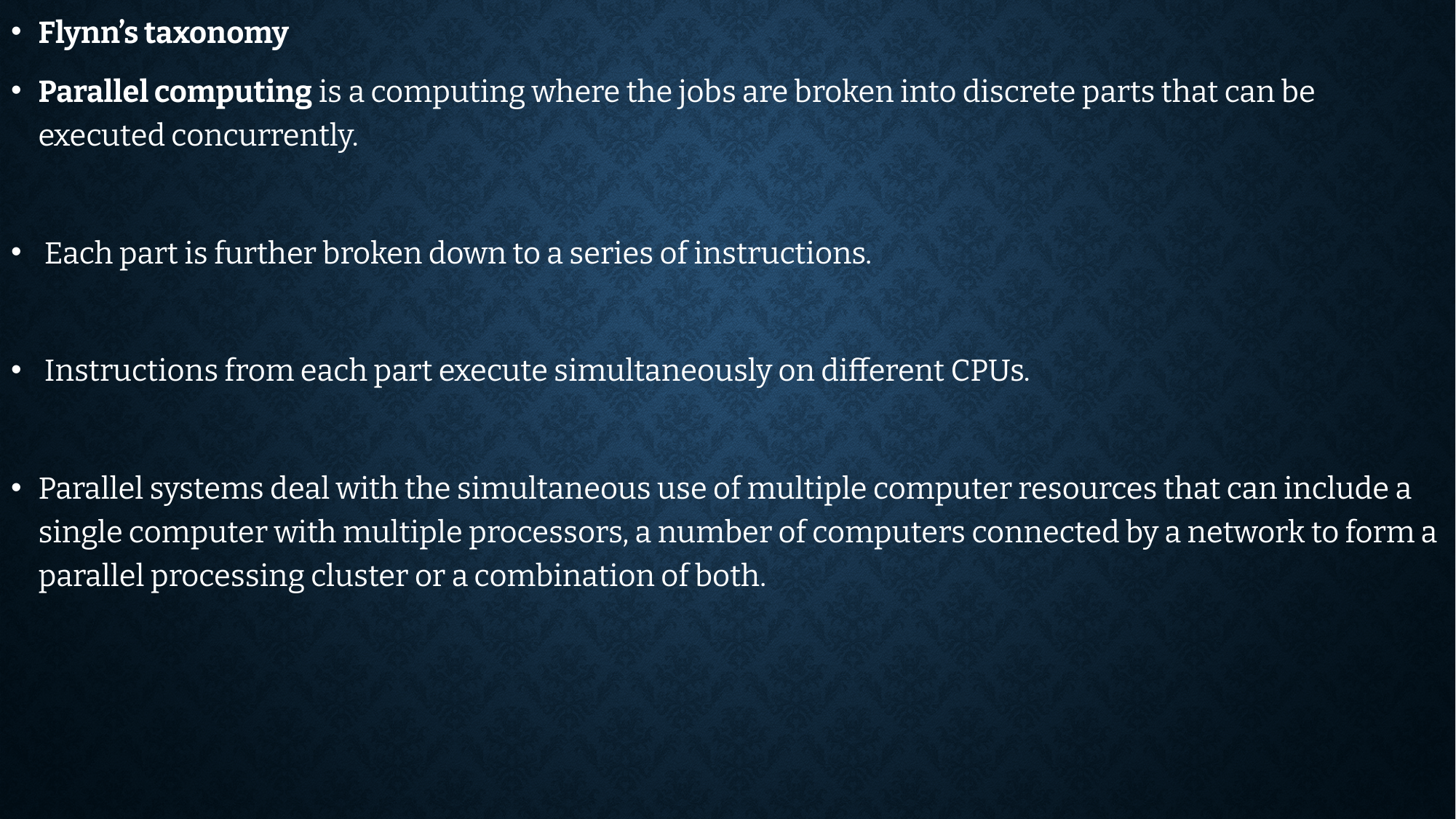

Flynn’s taxonomy
Parallel computing is a computing where the jobs are broken into discrete parts that can be executed concurrently.

 Each part is further broken down to a series of instructions.

 Instructions from each part execute simultaneously on different CPUs.

Parallel systems deal with the simultaneous use of multiple computer resources that can include a single computer with multiple processors, a number of computers connected by a network to form a parallel processing cluster or a combination of both.